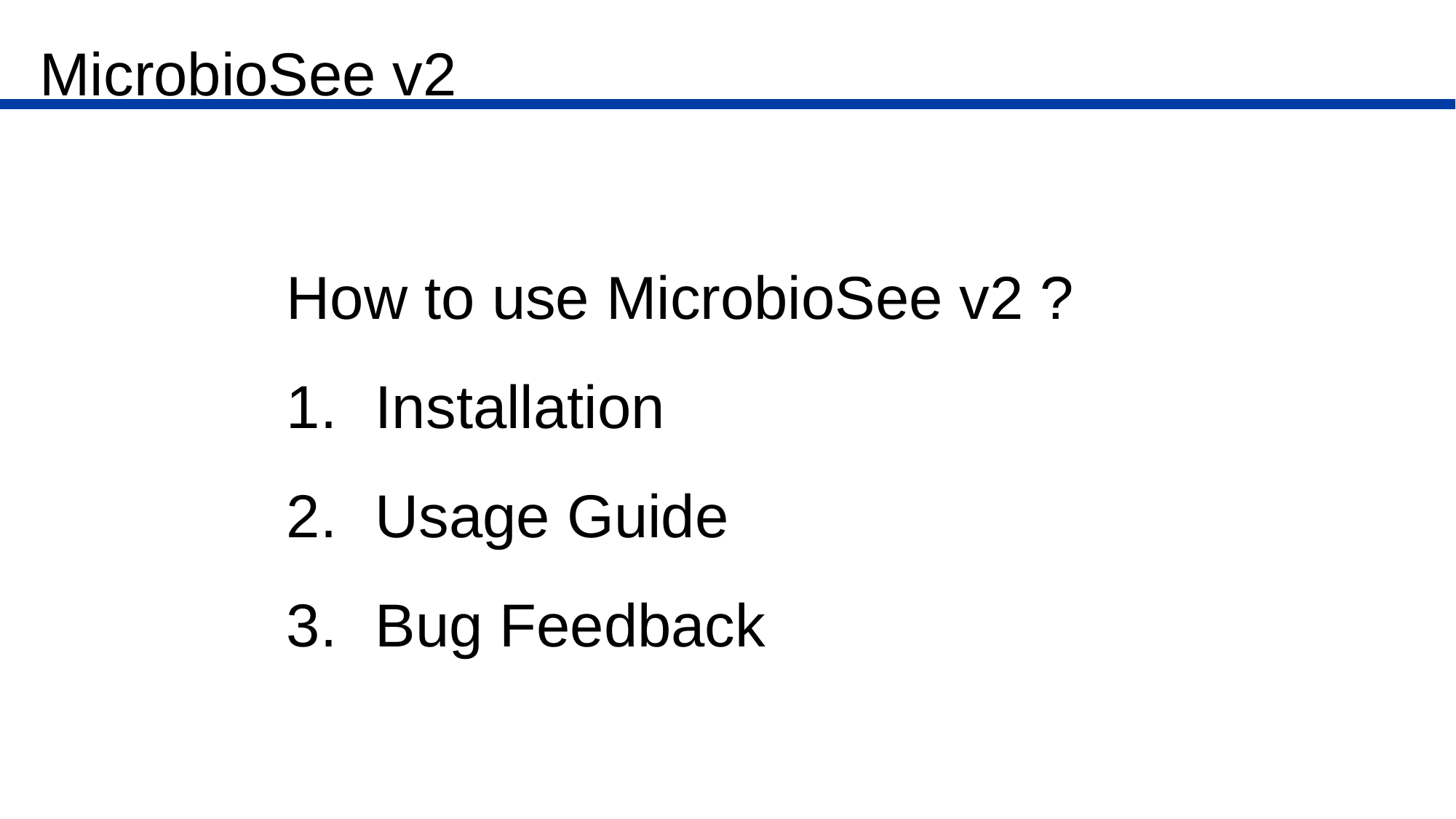

MicrobioSee v2
How to use MicrobioSee v2 ?
Installation
Usage Guide
Bug Feedback